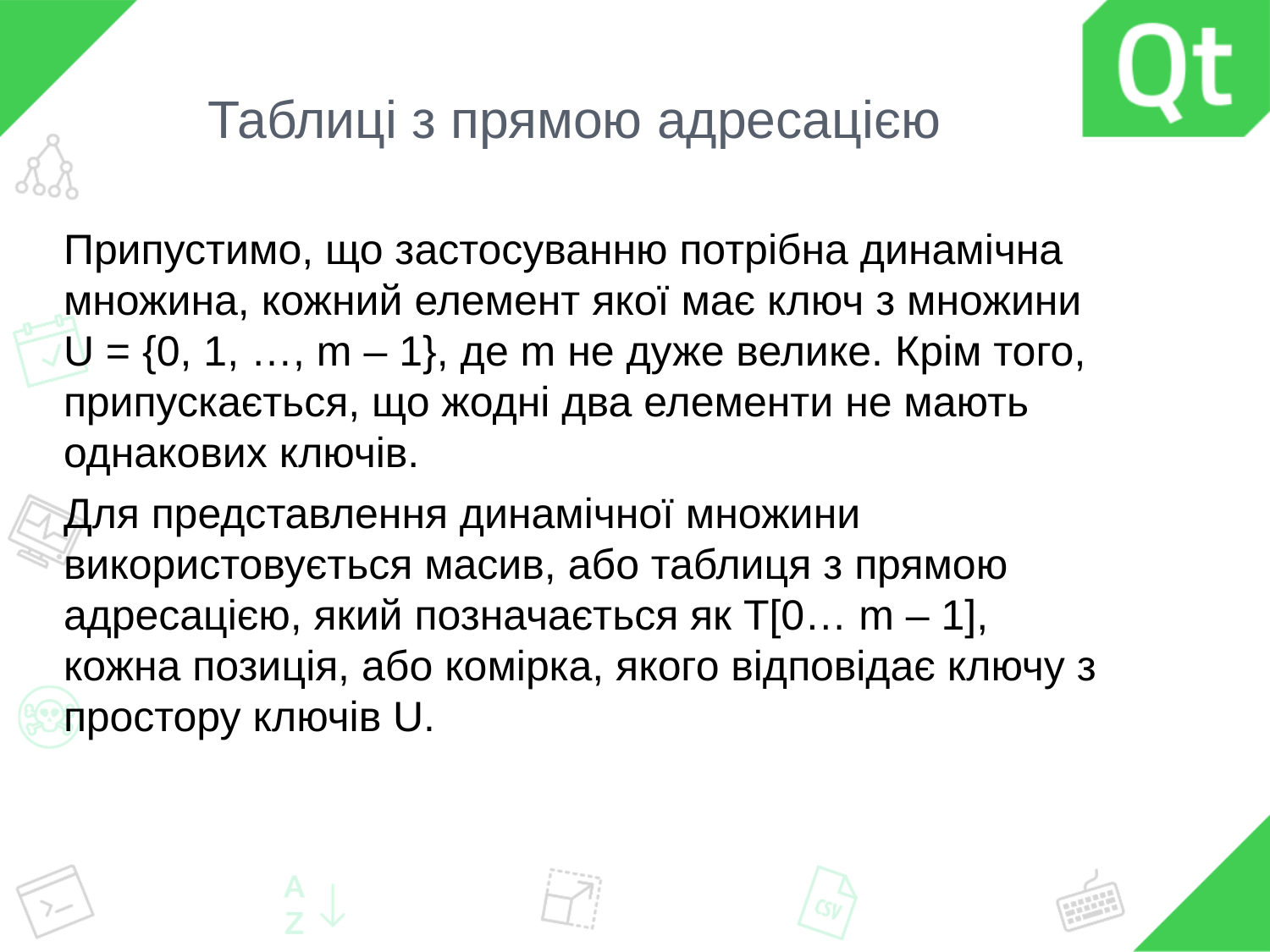

# Таблиці з прямою адресацією
Припустимо, що застосуванню потрібна динамічна множина, кожний елемент якої має ключ з множини U = {0, 1, …, m – 1}, де m не дуже велике. Крім того, припускається, що жодні два елементи не мають однакових ключів.
Для представлення динамічної множини використовується масив, або таблиця з прямою адресацією, який позначається як T[0… m – 1], кожна позиція, або комірка, якого відповідає ключу з простору ключів U.